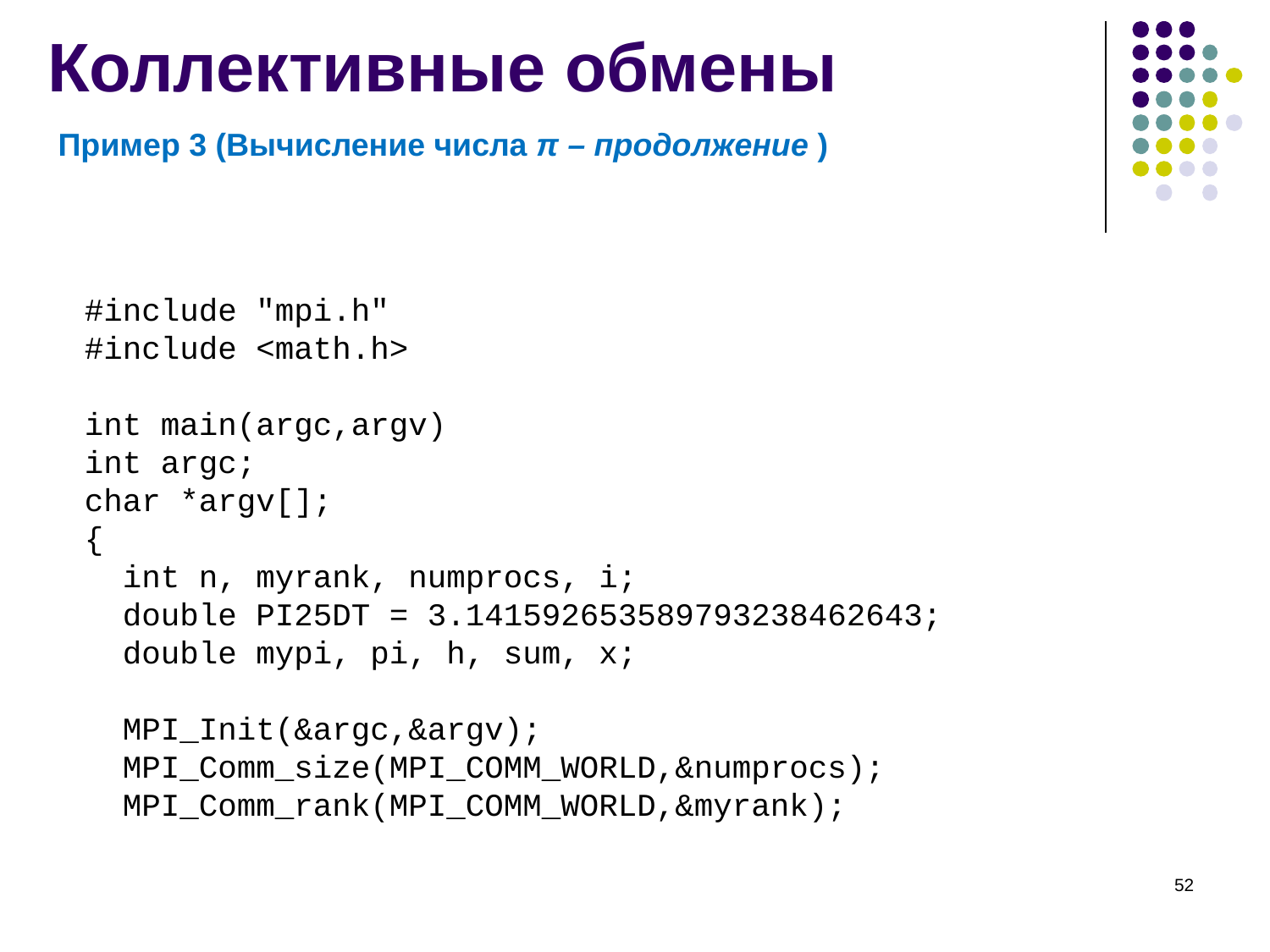

Коллективные обмены
Пример 3 (Вычисление числа π – продолжение )
#include "mpi.h"
#include <math.h>

int main(argc,argv)
int argc;
char *argv[];
{
  int n, myrank, numprocs, i;
  double PI25DT = 3.141592653589793238462643;
  double mypi, pi, h, sum, x;

  MPI_Init(&argc,&argv);
  MPI_Comm_size(MPI_COMM_WORLD,&numprocs);
  MPI_Comm_rank(MPI_COMM_WORLD,&myrank);

52